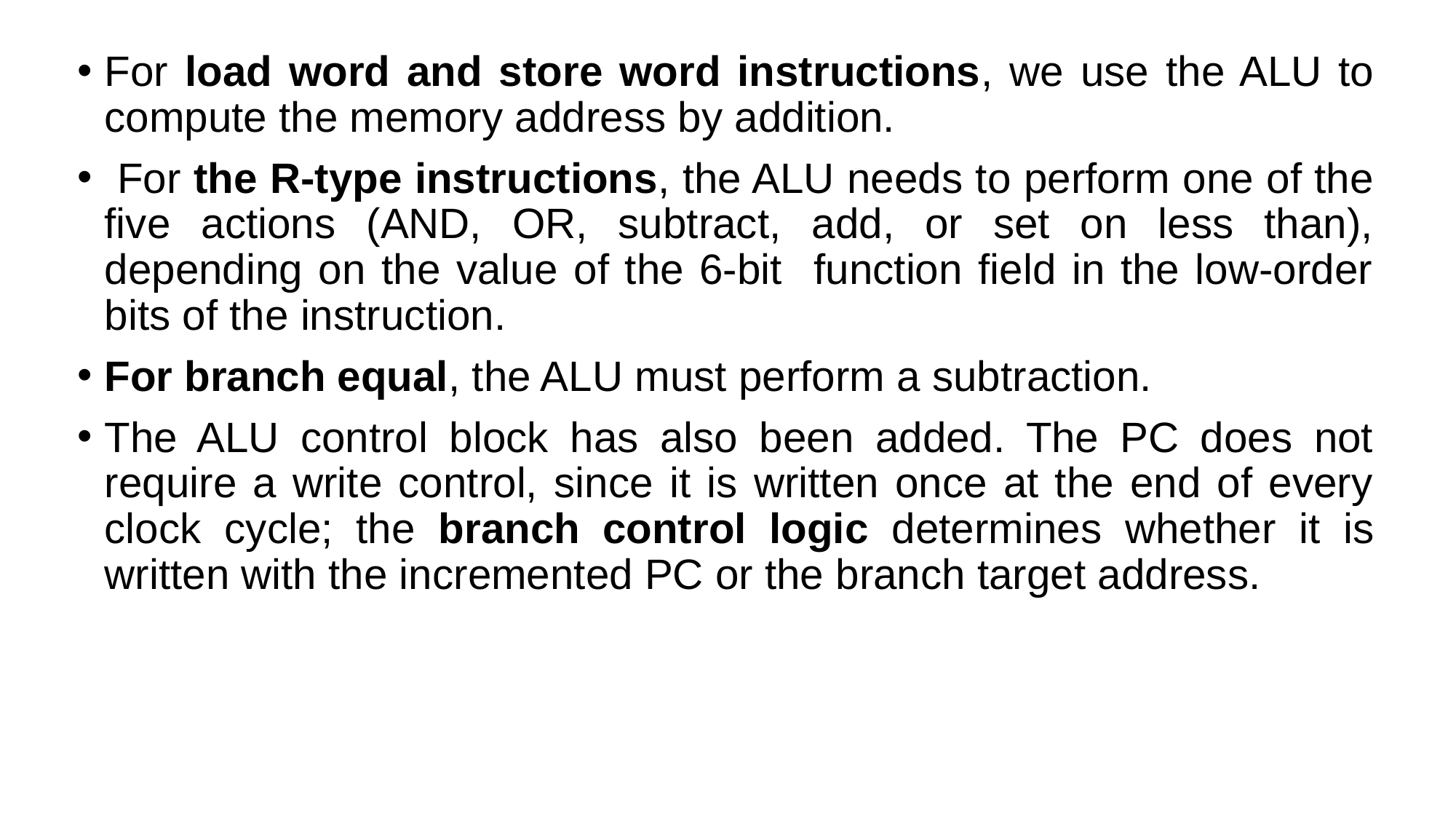

For load word and store word instructions, we use the ALU to compute the memory address by addition.
 For the R-type instructions, the ALU needs to perform one of the five actions (AND, OR, subtract, add, or set on less than), depending on the value of the 6-bit  function field in the low-order bits of the instruction.
For branch equal, the ALU must perform a subtraction.
The ALU control block has also been added. The PC does not require a write control, since it is written once at the end of every clock cycle; the branch control logic determines whether it is written with the incremented PC or the branch target address.